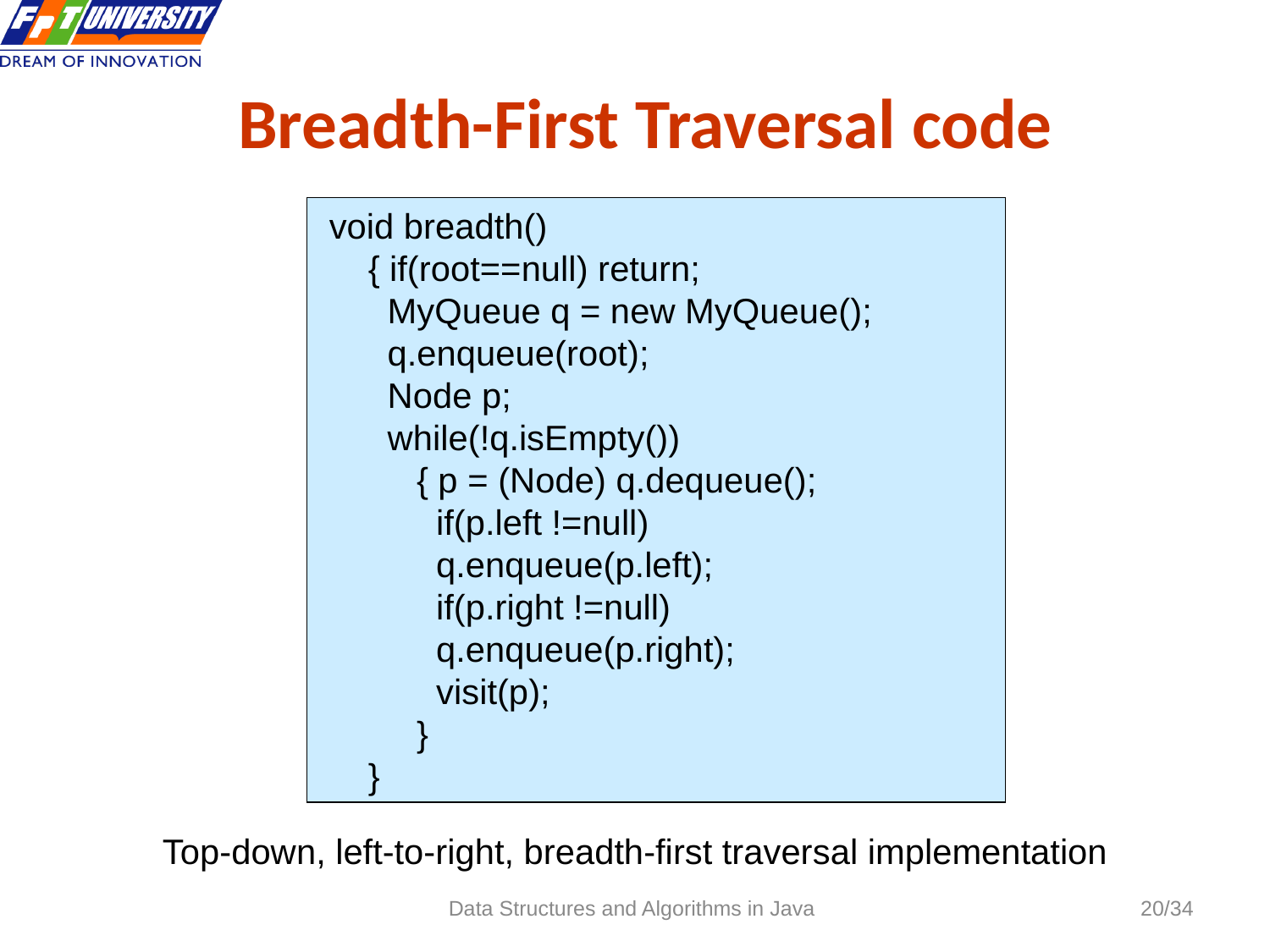

Breadth-First Traversal code
 20
 void breadth()
     { if(root==null) return;
       MyQueue q = new MyQueue();
       q.enqueue(root);
       Node p;
       while(!q.isEmpty())
          { p = (Node) q.dequeue();
            if(p.left !=null)
            q.enqueue(p.left);
            if(p.right !=null)
            q.enqueue(p.right);
            visit(p);
          }
     }
Top-down, left-to-right, breadth-first traversal implementation
Data Structures and Algorithms in Java
20/34